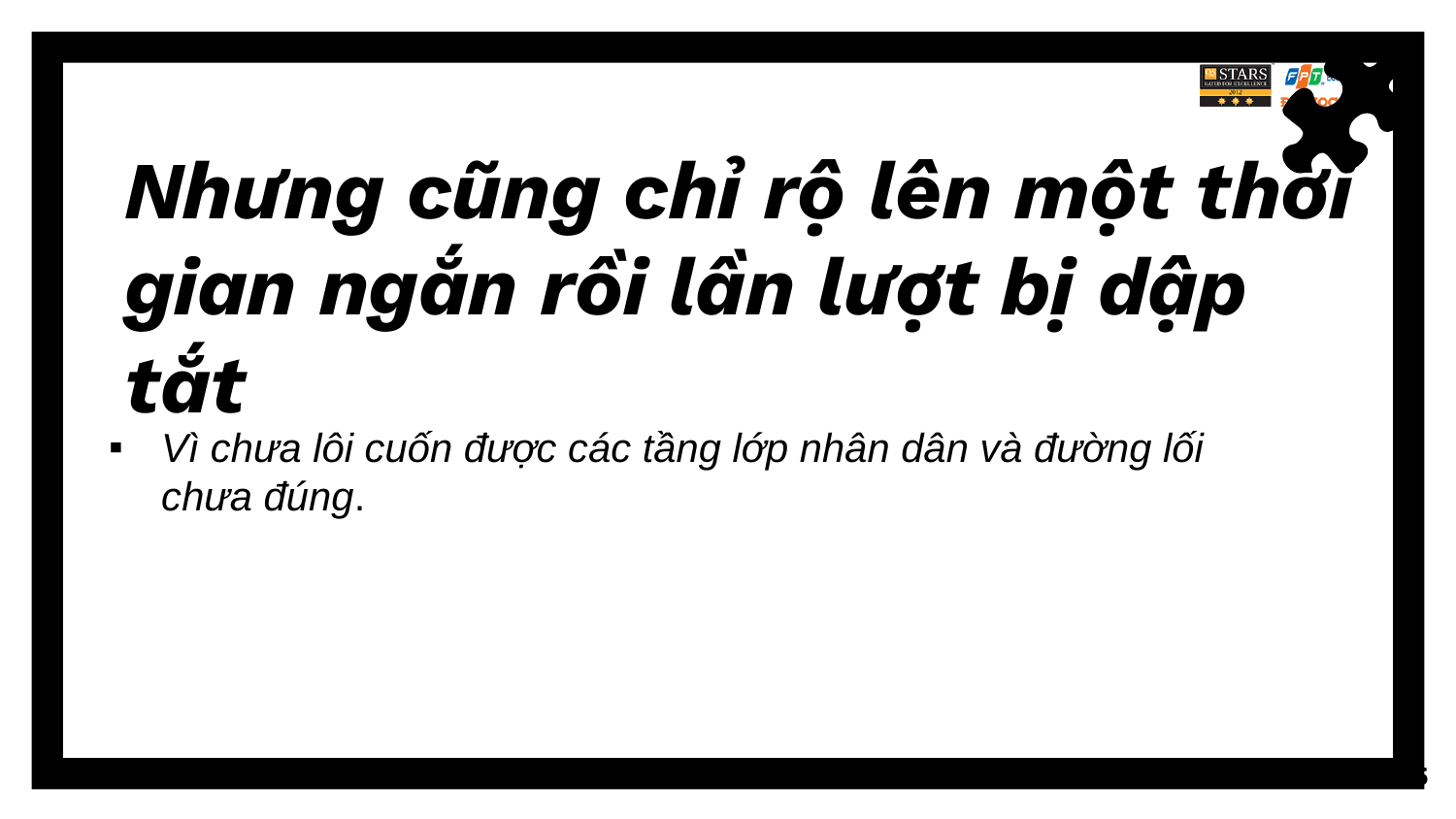

# Nhưng cũng chỉ rộ lên một thời gian ngắn rồi lần lượt bị dập tắt
Vì chưa lôi cuốn được các tầng lớp nhân dân và đường lối chưa đúng.
25